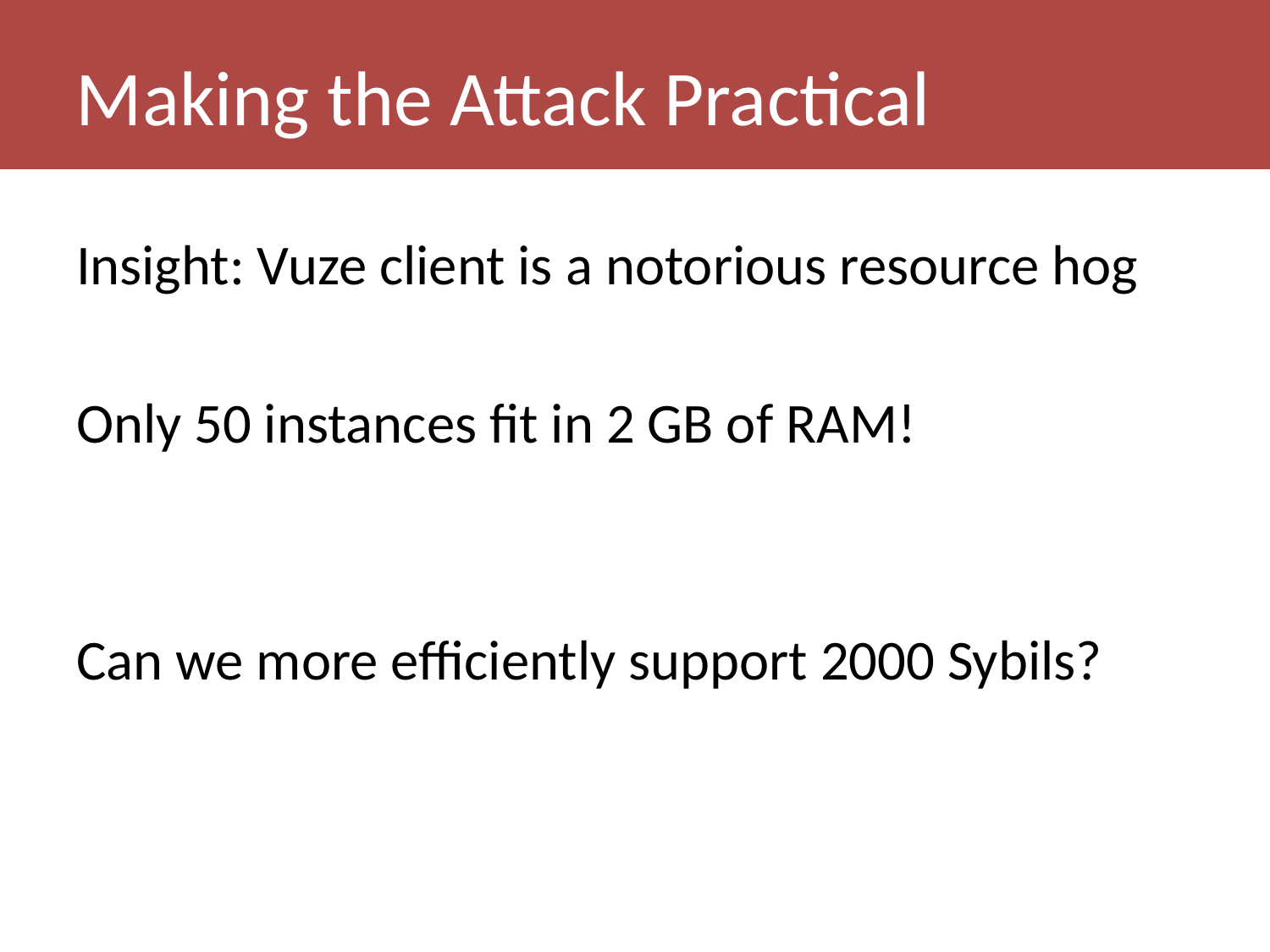

# Making the Attack Practical
Insight: Vuze client is a notorious resource hog

Only 50 instances fit in 2 GB of RAM!

Can we more efficiently support 2000 Sybils?